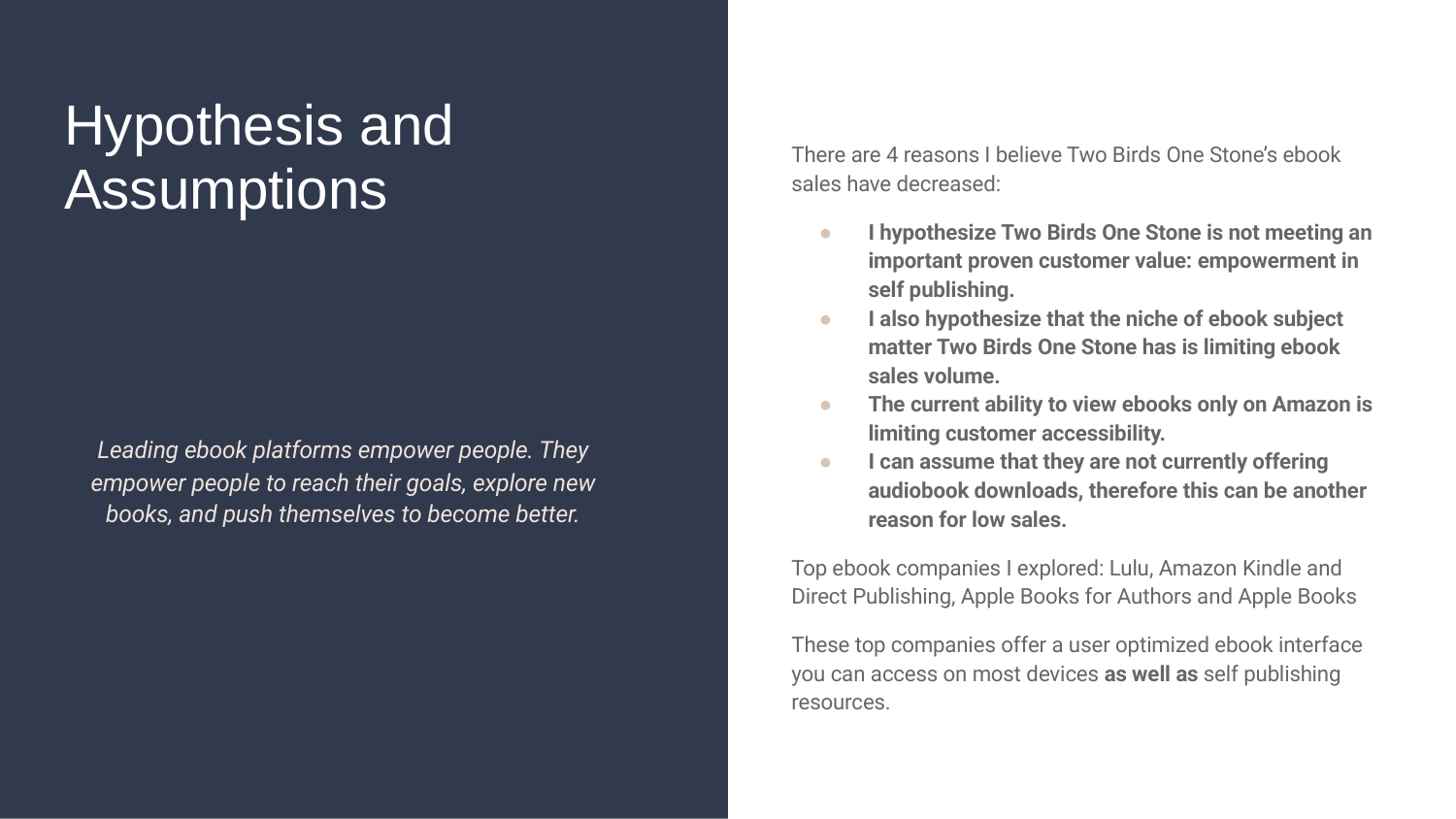

# Hypothesis and Assumptions

There are 4 reasons I believe Two Birds One Stone’s ebook sales have decreased:
I hypothesize Two Birds One Stone is not meeting an important proven customer value: empowerment in self publishing.
I also hypothesize that the niche of ebook subject matter Two Birds One Stone has is limiting ebook sales volume.
The current ability to view ebooks only on Amazon is limiting customer accessibility.
I can assume that they are not currently offering audiobook downloads, therefore this can be another reason for low sales.
Top ebook companies I explored: Lulu, Amazon Kindle and Direct Publishing, Apple Books for Authors and Apple Books
These top companies offer a user optimized ebook interface you can access on most devices as well as self publishing resources.

Leading ebook platforms empower people. They empower people to reach their goals, explore new books, and push themselves to become better.